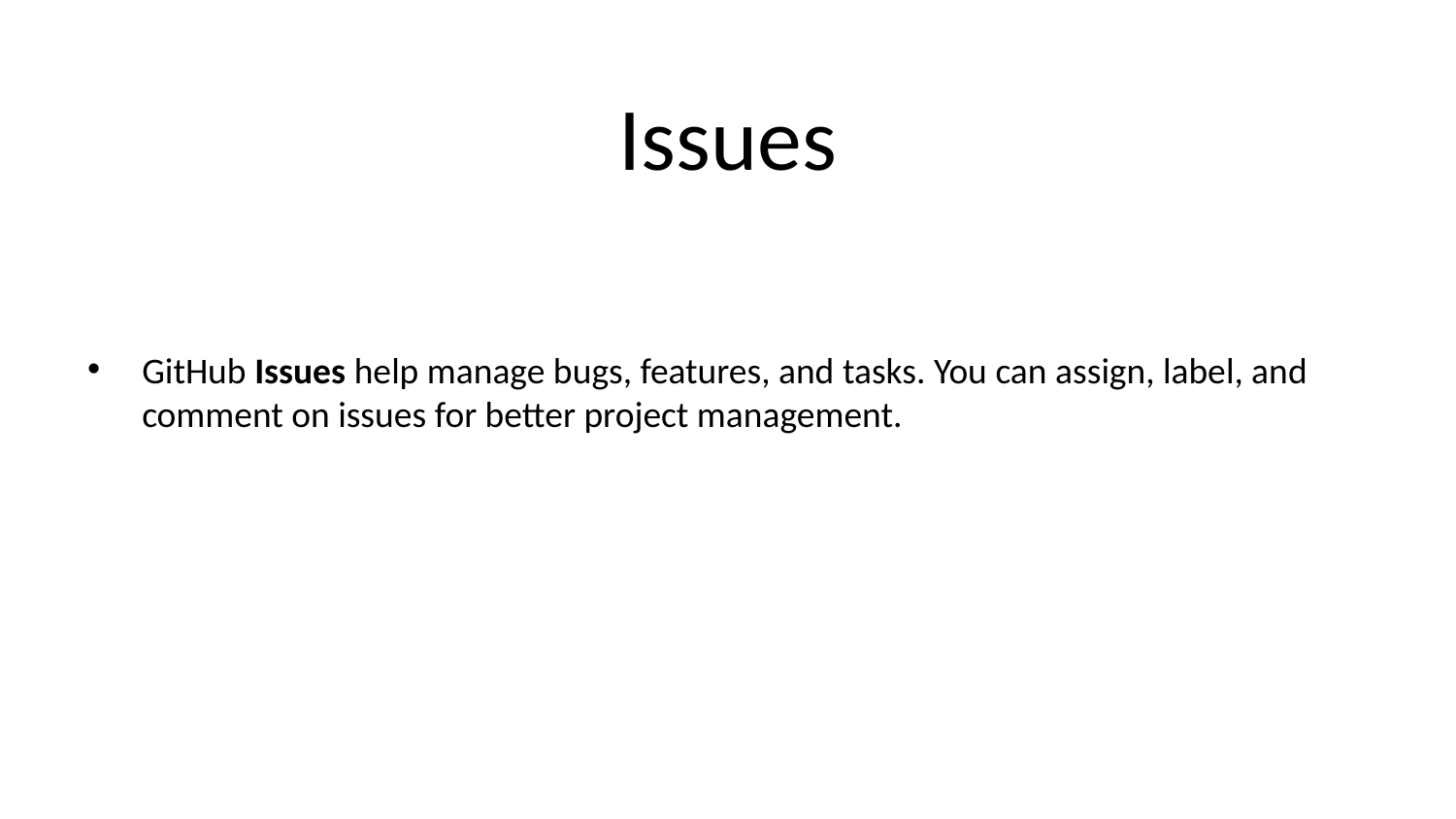

# Issues

GitHub Issues help manage bugs, features, and tasks. You can assign, label, and comment on issues for better project management.